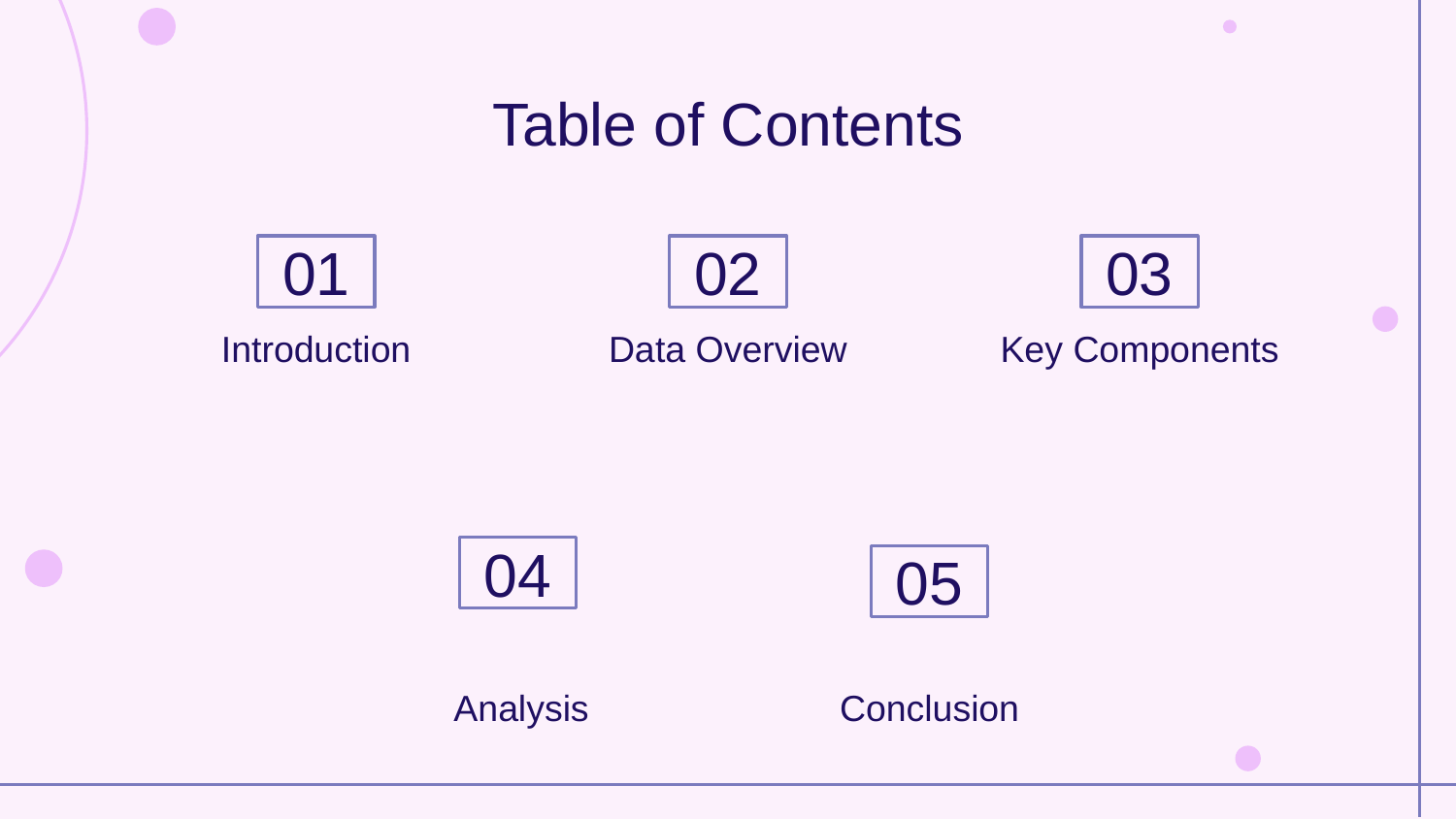

# Table of Contents
01
02
03
Introduction
Data Overview
Key Components
04
05
Analysis
Conclusion